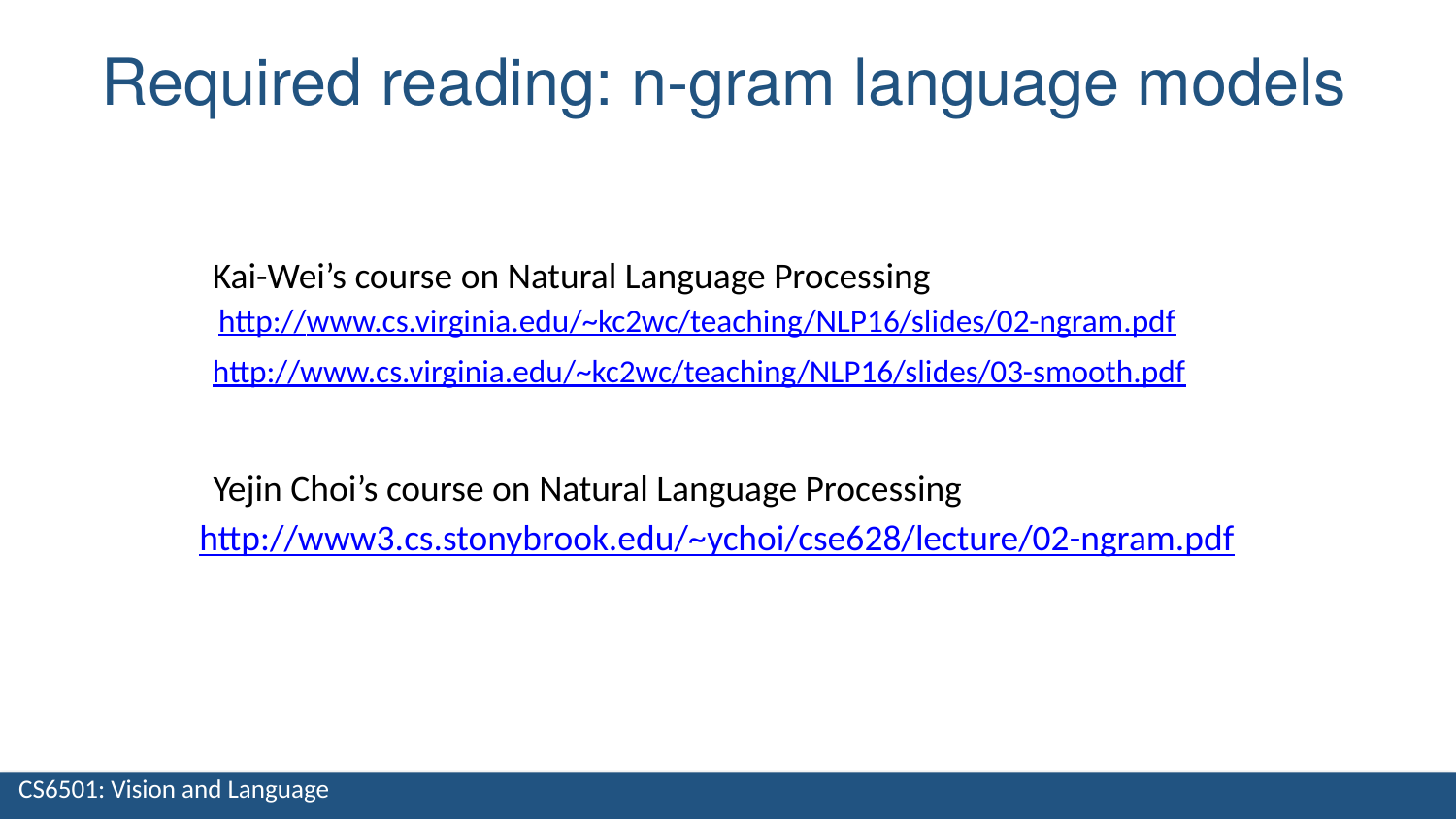

Required reading: n-gram language models
Kai-Wei’s course on Natural Language Processing
http://www.cs.virginia.edu/~kc2wc/teaching/NLP16/slides/02-ngram.pdf
http://www.cs.virginia.edu/~kc2wc/teaching/NLP16/slides/03-smooth.pdf
Yejin Choi’s course on Natural Language Processing
http://www3.cs.stonybrook.edu/~ychoi/cse628/lecture/02-ngram.pdf